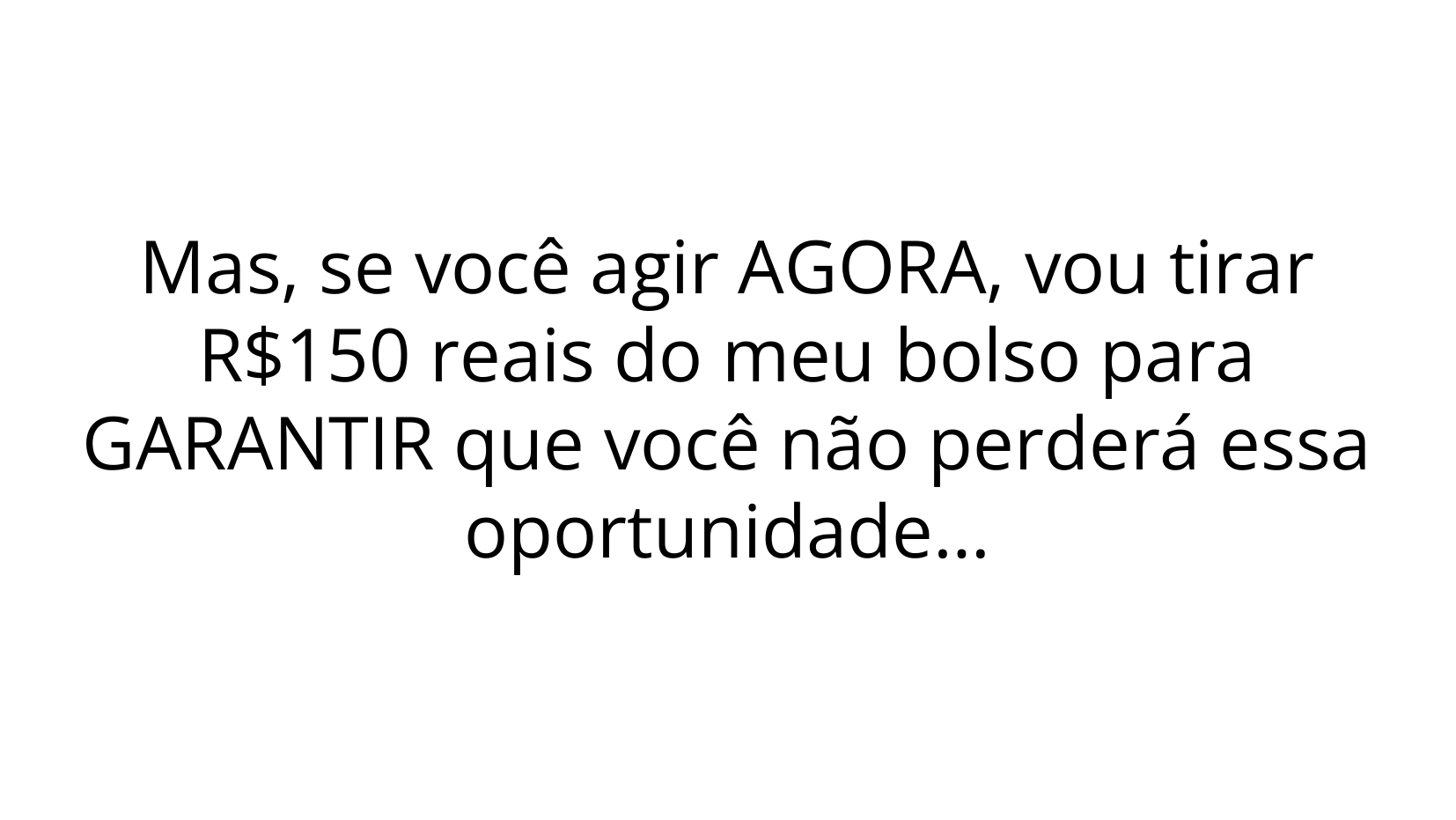

Mas, se você agir AGORA, vou tirar R$150 reais do meu bolso para GARANTIR que você não perderá essa oportunidade…